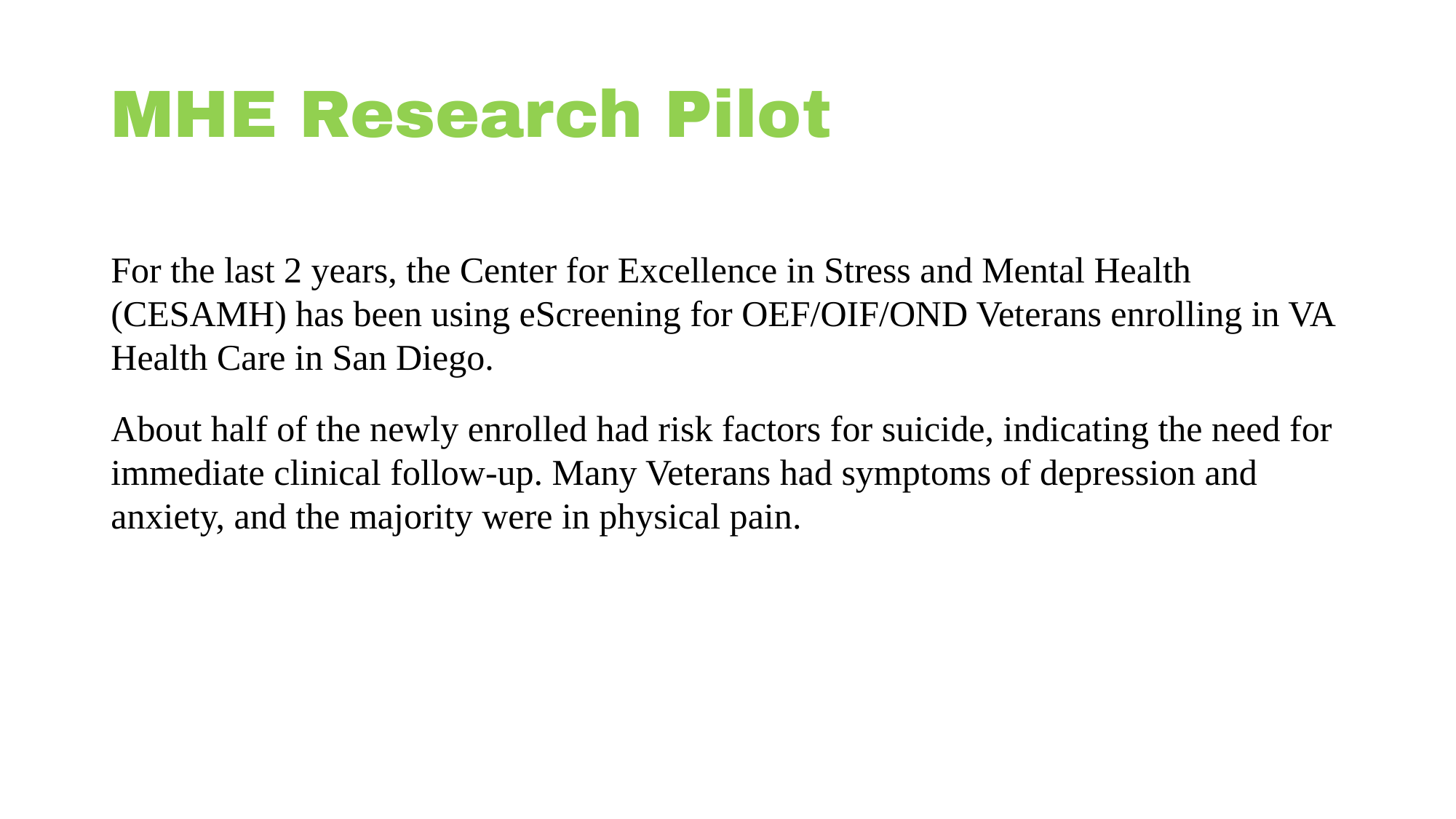

# MHE Research Pilot
For the last 2 years, the Center for Excellence in Stress and Mental Health (CESAMH) has been using eScreening for OEF/OIF/OND Veterans enrolling in VA Health Care in San Diego.
About half of the newly enrolled had risk factors for suicide, indicating the need for immediate clinical follow-up. Many Veterans had symptoms of depression and anxiety, and the majority were in physical pain.